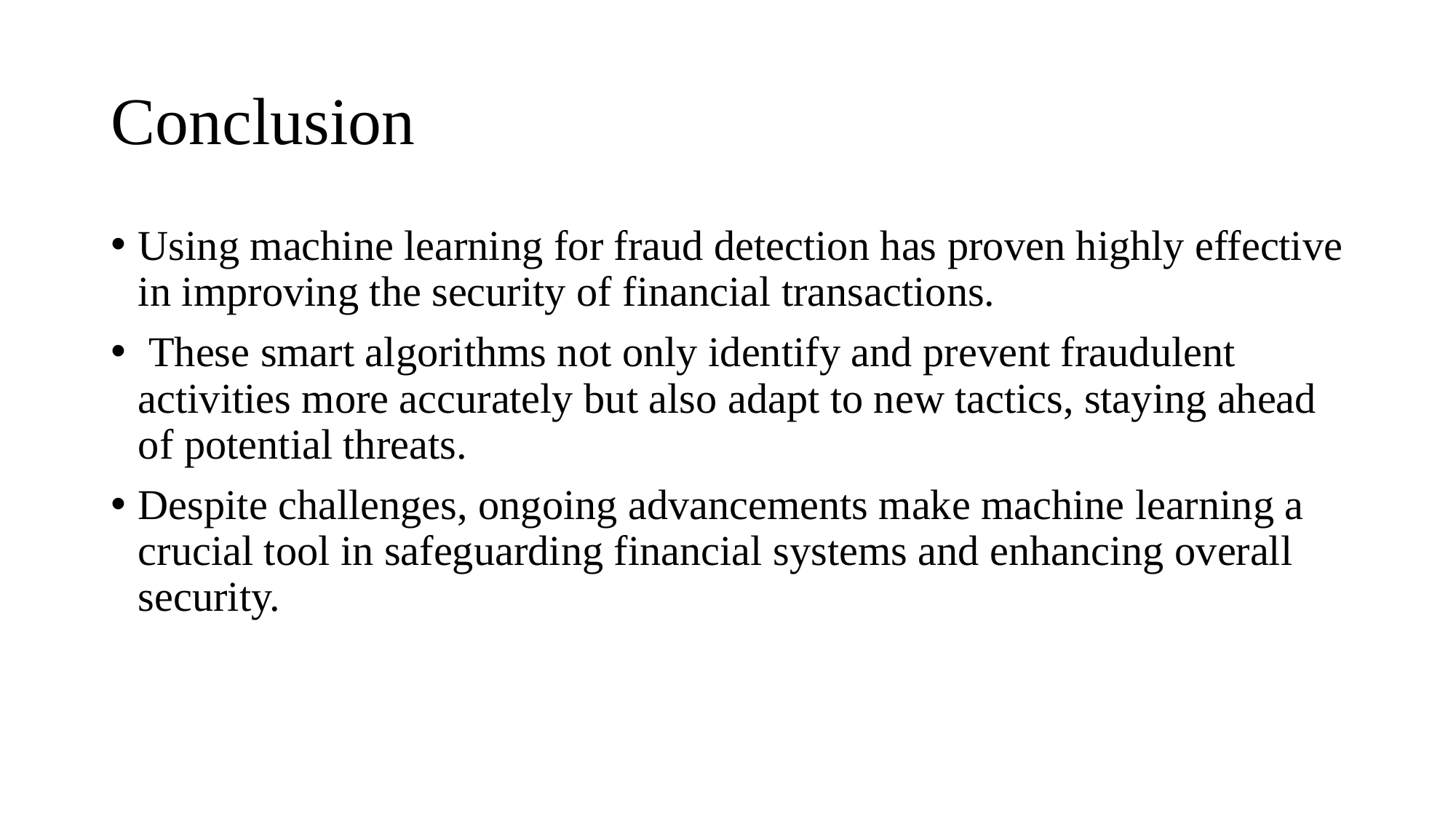

# Conclusion
Using machine learning for fraud detection has proven highly effective in improving the security of financial transactions.
 These smart algorithms not only identify and prevent fraudulent activities more accurately but also adapt to new tactics, staying ahead of potential threats.
Despite challenges, ongoing advancements make machine learning a crucial tool in safeguarding financial systems and enhancing overall security.